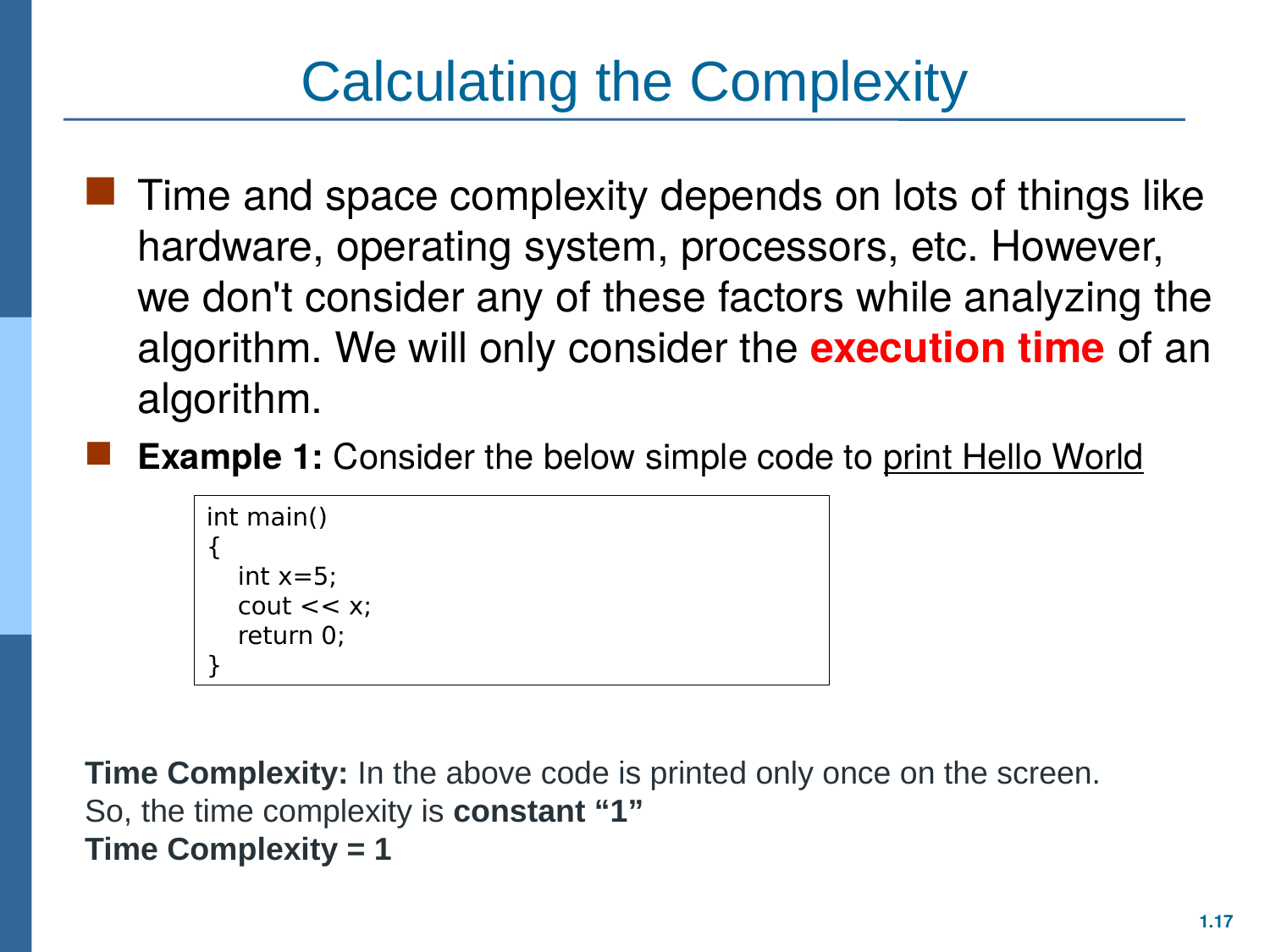

# Calculating the Complexity
Time and space complexity depends on lots of things like hardware, operating system, processors, etc. However, we don't consider any of these factors while analyzing the algorithm. We will only consider the execution time of an algorithm.
Example 1: Consider the below simple code to print Hello World
int main()
{
    int x=5;
    cout << x;
    return 0;
}
Time Complexity: In the above code is printed only once on the screen. 
So, the time complexity is constant “1”
Time Complexity = 1